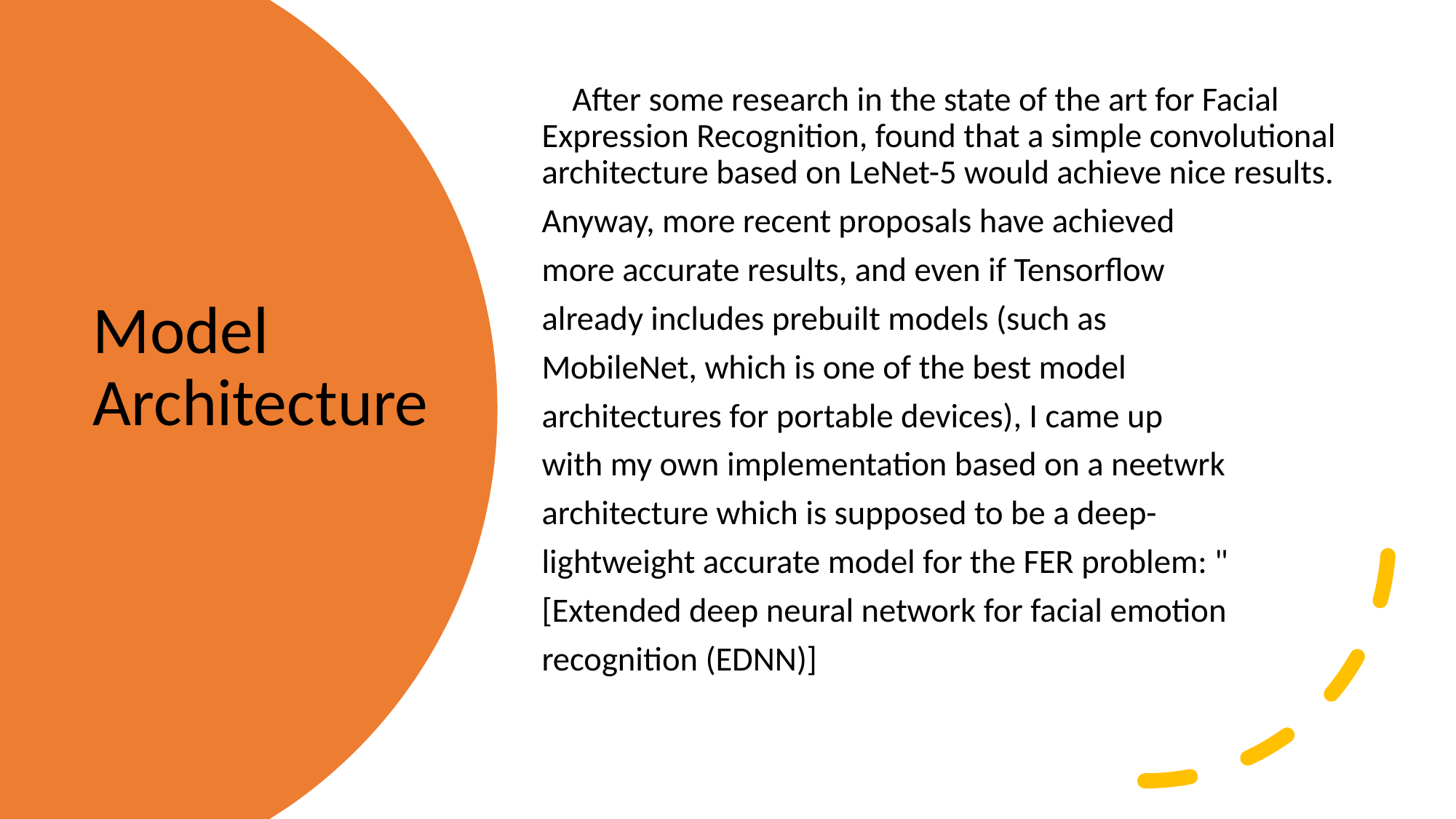

After some research in the state of the art for Facial Expression Recognition, found that a simple convolutional architecture based on LeNet-5 would achieve nice results.
Anyway, more recent proposals have achieved
more accurate results, and even if Tensorflow
already includes prebuilt models (such as
MobileNet, which is one of the best model
architectures for portable devices), I came up
with my own implementation based on a neetwrk
architecture which is supposed to be a deep-
lightweight accurate model for the FER problem: "
[Extended deep neural network for facial emotion
recognition (EDNN)]

# Model Architecture